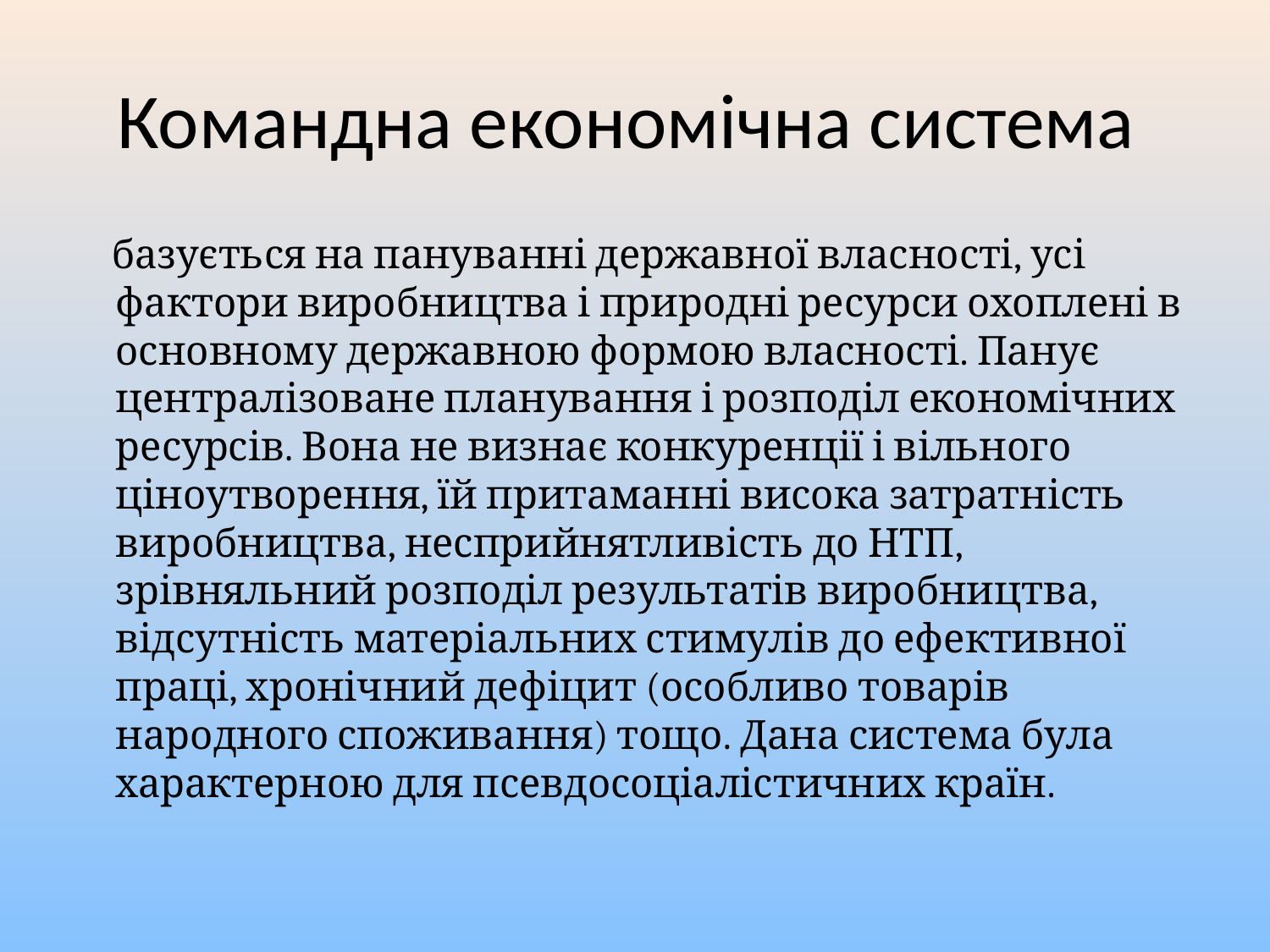

# Командна економічна система
    базується на пануванні державної власності, усі фактори виробництва і природні ресурси охоплені в основному державною формою власності. Панує централізоване планування і розподіл економічних ресурсів. Вона не визнає конкуренції і вільного ціноутворення, їй притаманні висока затратність виробництва, несприйнятливість до НТП, зрівняльний розподіл результатів виробництва, відсутність матеріальних стимулів до ефективної праці, хронічний дефіцит (особливо товарів народного споживання) тощо. Дана система була характерною для псевдосоціалістичних країн.